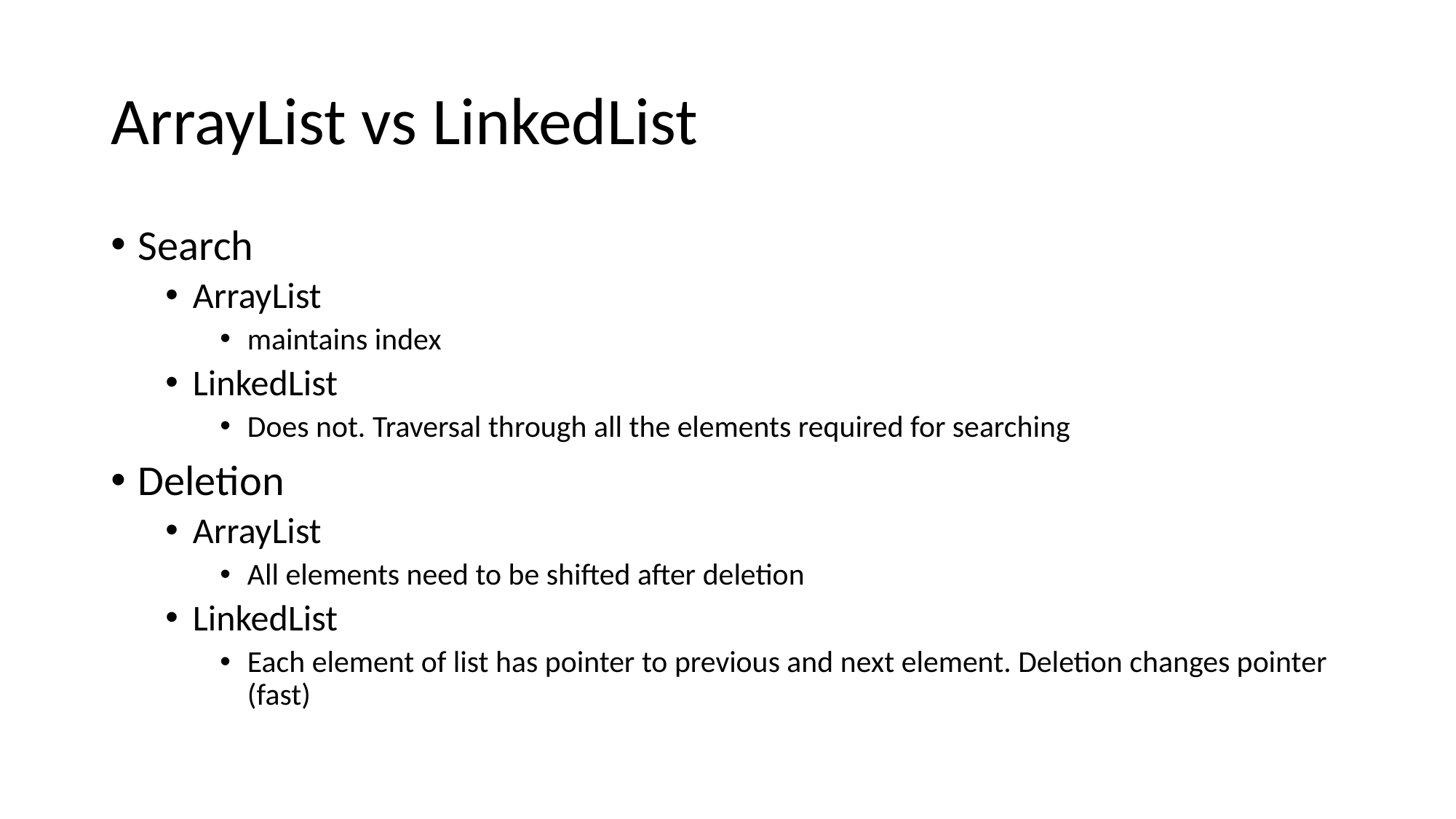

# ArrayList vs LinkedList
Search
ArrayList
maintains index
LinkedList
Does not. Traversal through all the elements required for searching
Deletion
ArrayList
All elements need to be shifted after deletion
LinkedList
Each element of list has pointer to previous and next element. Deletion changes pointer (fast)